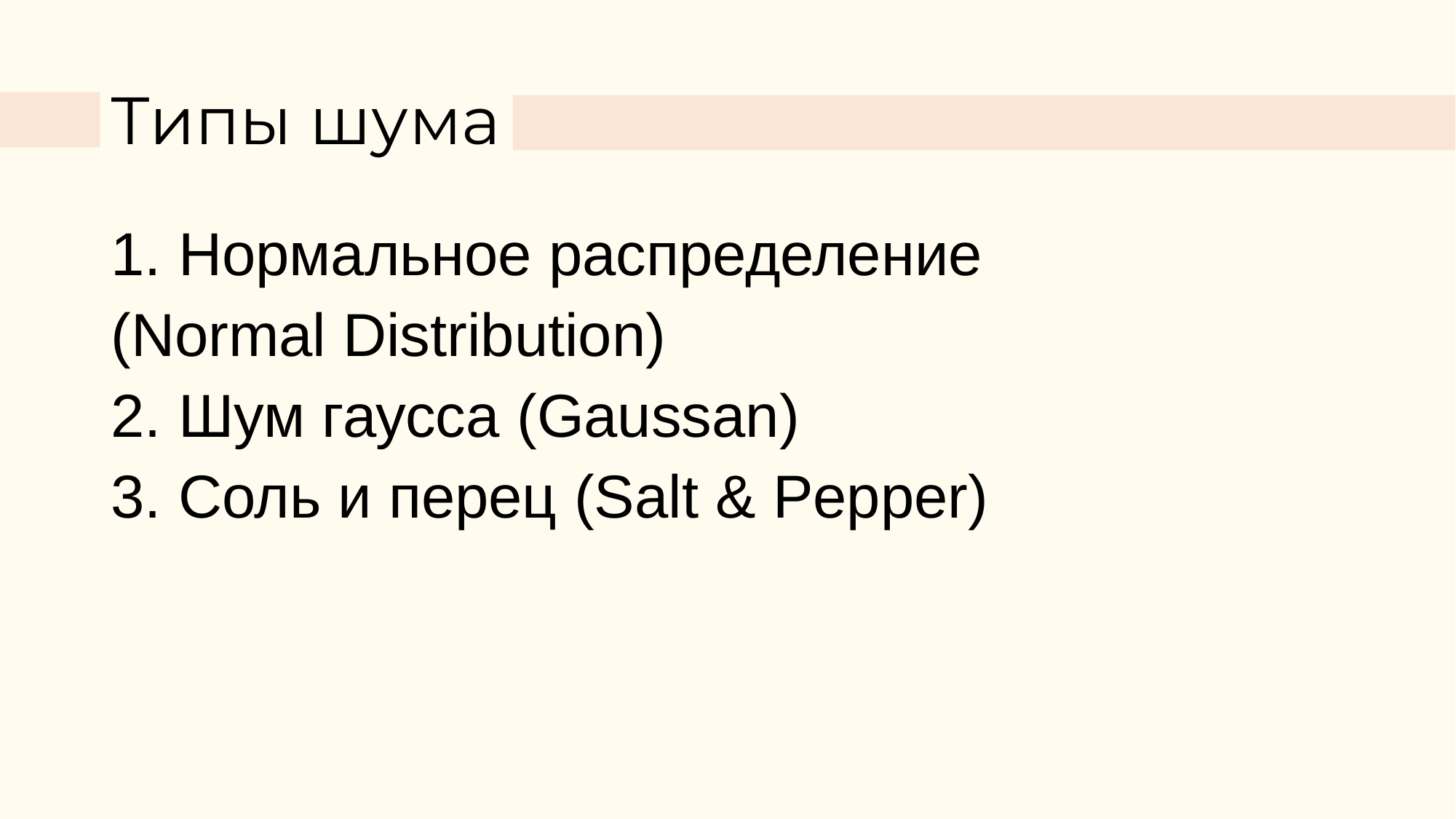

# Типы шума

1. Нормальное распределение
(Normal Distribution)
2. Шум гаусса (Gaussan)
3. Соль и перец (Salt & Pepper)